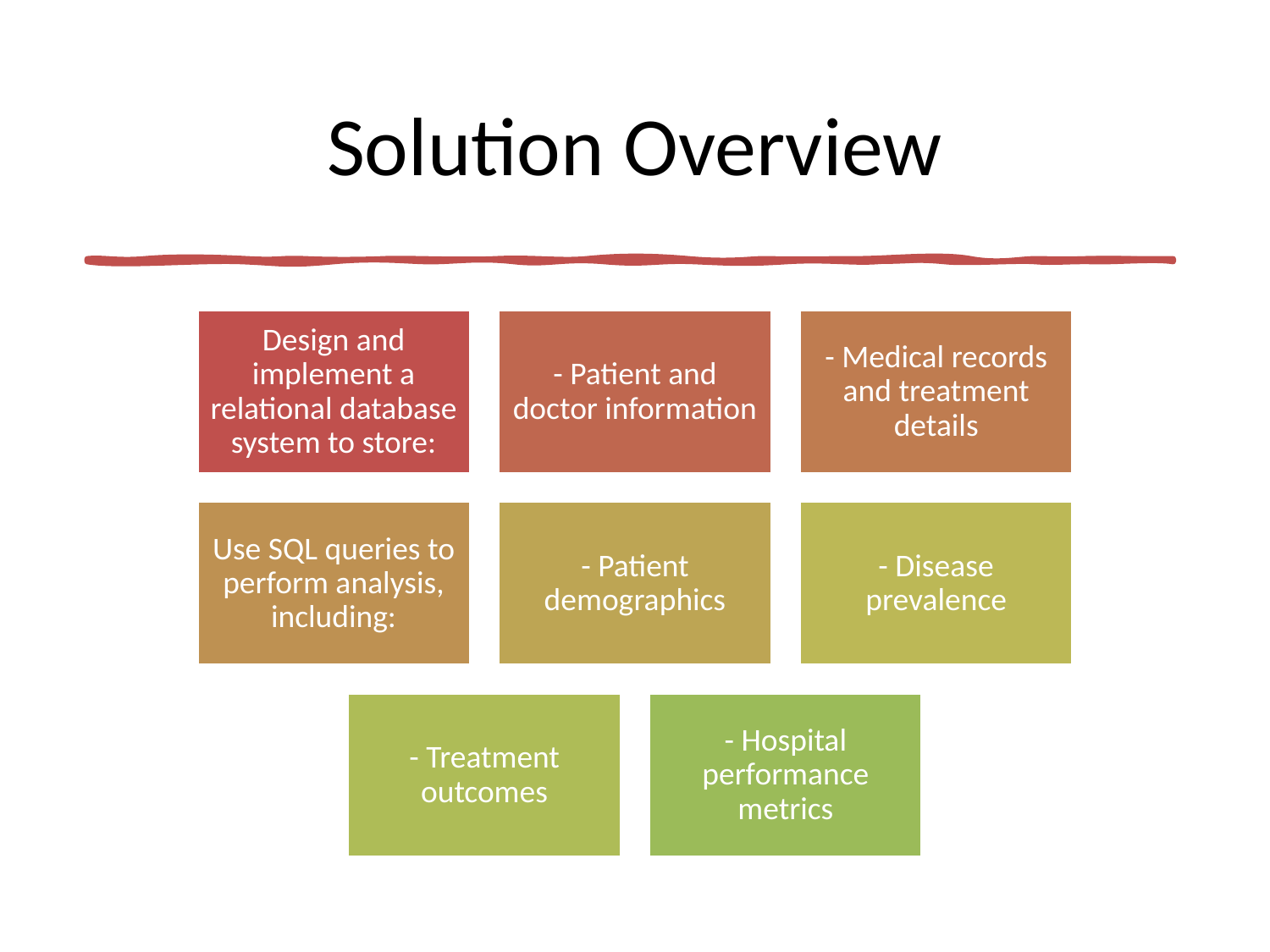

# Solution Overview

Design and implement a relational database system to store:
- Patient and doctor information
- Medical records and treatment details
Use SQL queries to perform analysis, including:
- Patient demographics
- Disease prevalence
- Treatment outcomes
- Hospital performance metrics